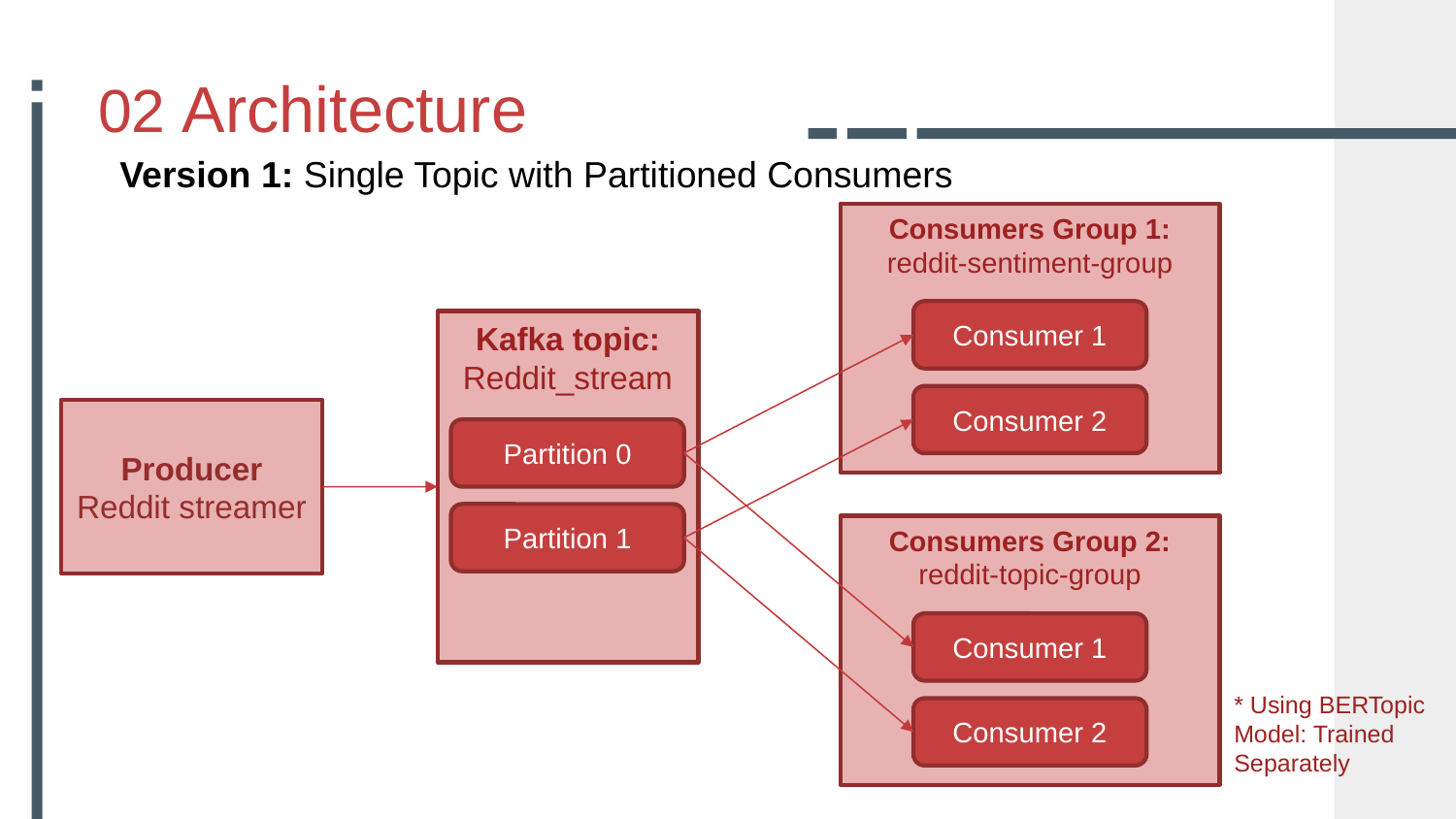

02 Architecture
Version 1: Single Topic with Partitioned Consumers
Consumers Group 1:
reddit-sentiment-group
Consumer 1
Kafka topic:
Reddit_stream
Consumer 2
Producer
Reddit streamer
Partition 0
Partition 1
Consumers Group 2:
reddit-topic-group
Consumer 1
* Using BERTopic Model: Trained Separately
Consumer 2